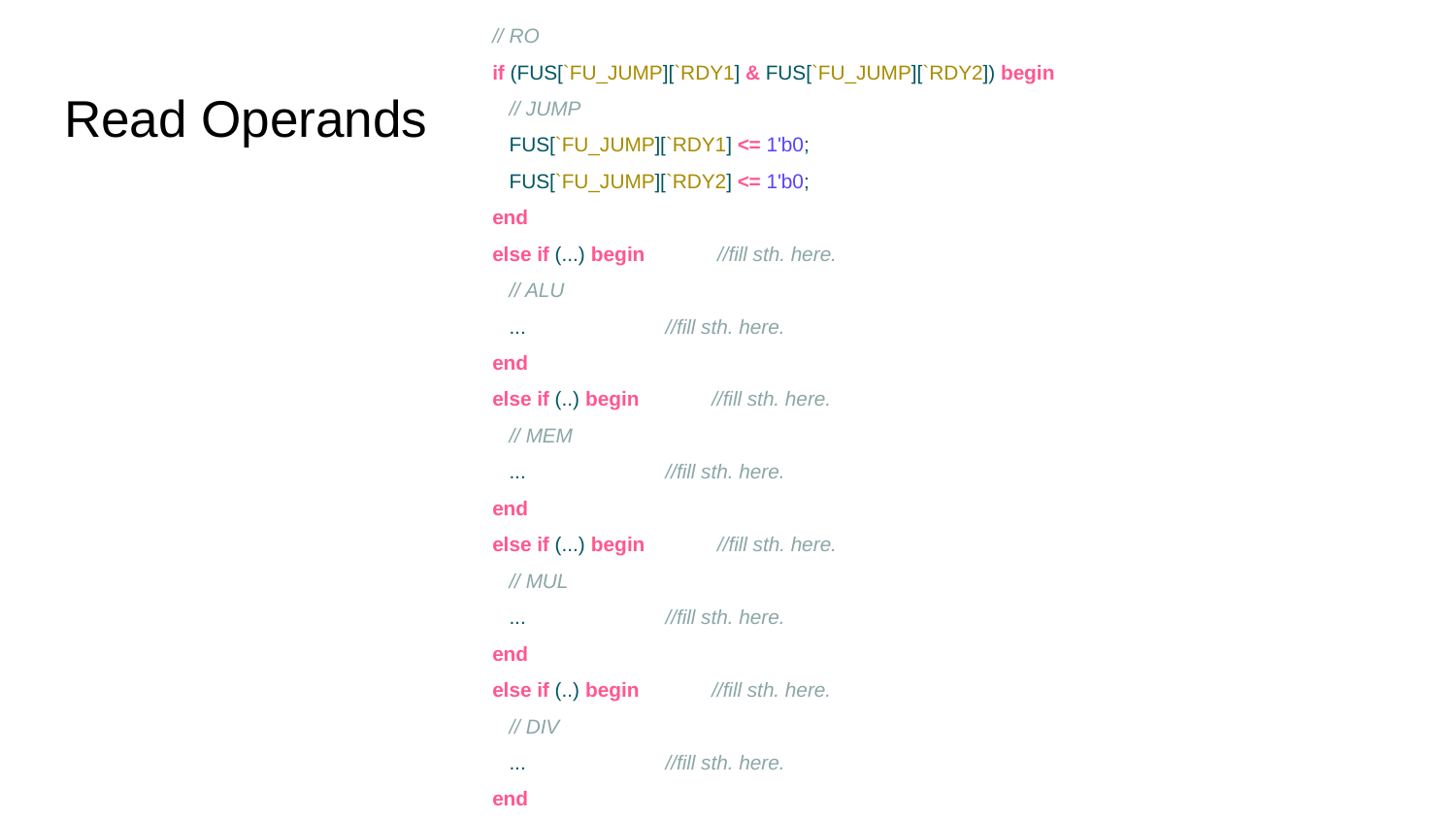

// RO
if (FUS[`FU_JUMP][`RDY1] & FUS[`FU_JUMP][`RDY2]) begin
   // JUMP
   FUS[`FU_JUMP][`RDY1] <= 1'b0;
   FUS[`FU_JUMP][`RDY2] <= 1'b0;
end
else if (...) begin             //fill sth. here.
   // ALU
   ...                         //fill sth. here.
end
else if (..) begin             //fill sth. here.
   // MEM
   ...                         //fill sth. here.
end
else if (...) begin             //fill sth. here.
   // MUL
   ...                         //fill sth. here.
end
else if (..) begin             //fill sth. here.
   // DIV
   ...                         //fill sth. here.
end
# Read Operands